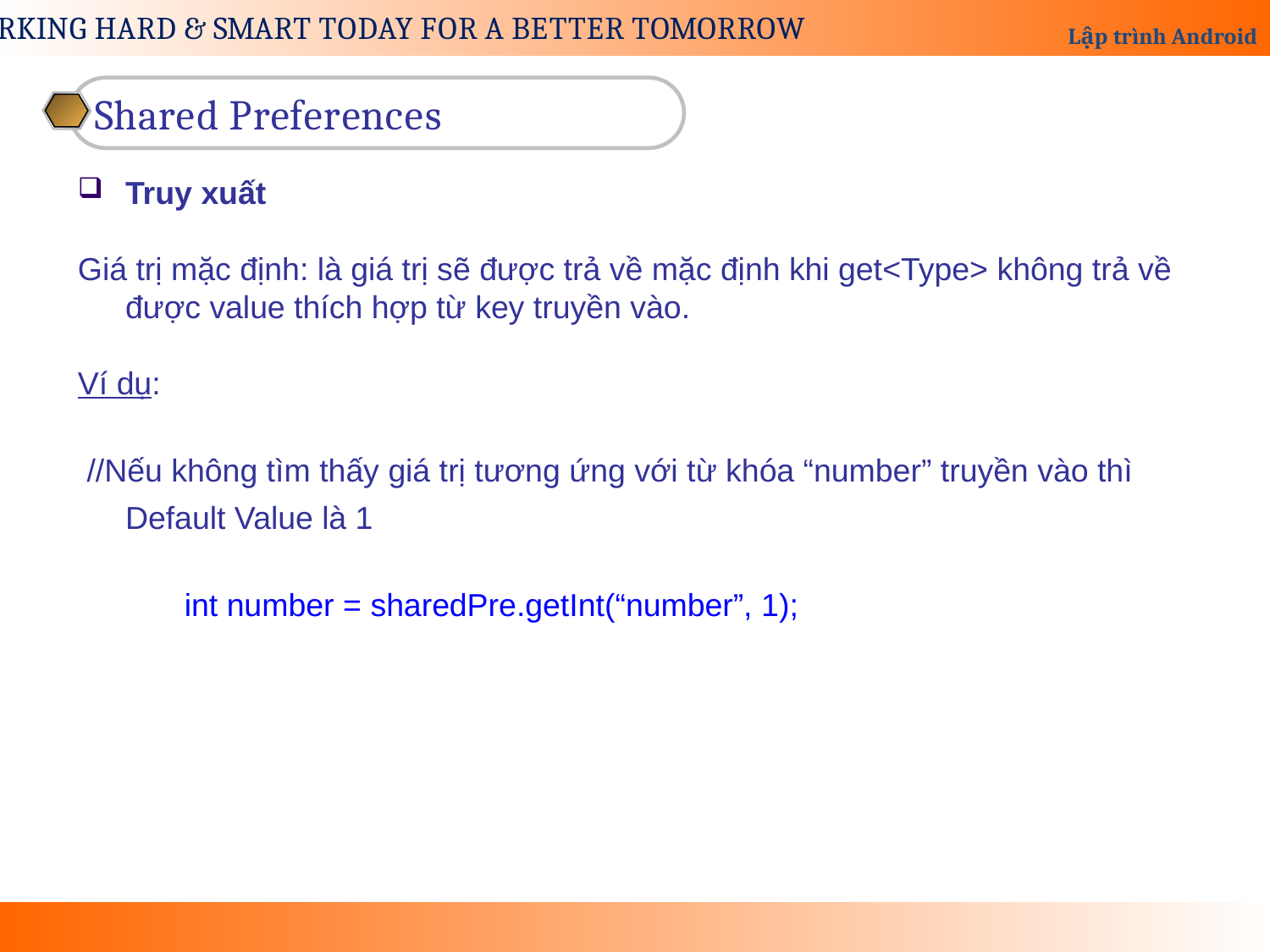

Shared Preferences

Truy xuất

Giá trị mặc định: là giá trị sẽ được trả về mặc định khi get<Type> không trả về được value thích hợp từ key truyền vào.

Ví dụ:
 //Nếu không tìm thấy giá trị tương ứng với từ khóa “number” truyền vào thì Default Value là 1
            int number = sharedPre.getInt(“number”, 1);